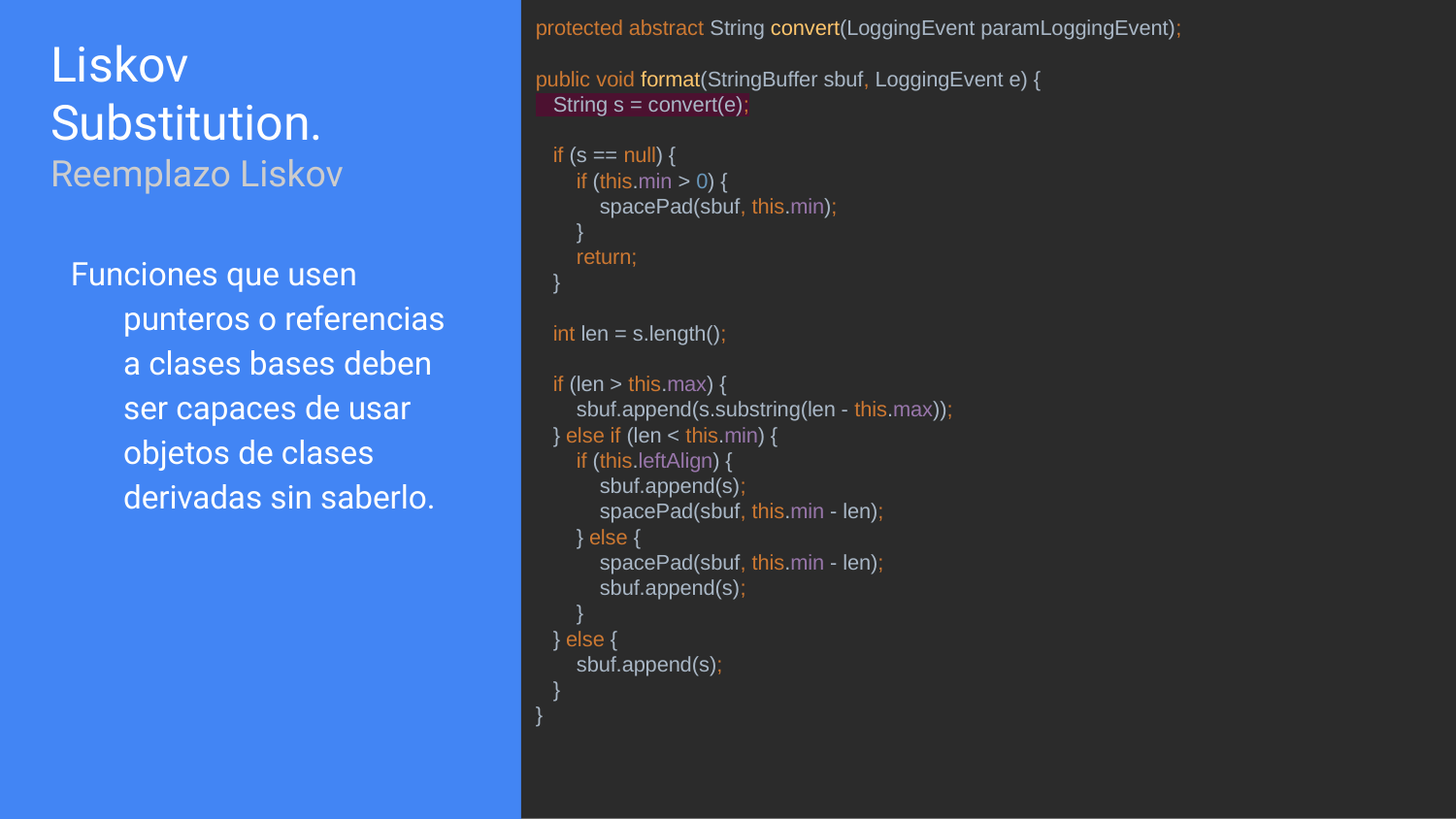

protected abstract String convert(LoggingEvent paramLoggingEvent);

public void format(StringBuffer sbuf, LoggingEvent e) {
   String s = convert(e);

   if (s == null) {
       if (this.min > 0) {
           spacePad(sbuf, this.min);
       }
       return;
   }

   int len = s.length();

   if (len > this.max) {
       sbuf.append(s.substring(len - this.max));
   } else if (len < this.min) {
       if (this.leftAlign) {
           sbuf.append(s);
           spacePad(sbuf, this.min - len);
       } else {
           spacePad(sbuf, this.min - len);
           sbuf.append(s);
       }
   } else {
       sbuf.append(s);
   }
}

# Liskov Substitution. Reemplazo Liskov
Funciones que usen punteros o referencias a clases bases deben ser capaces de usar objetos de clases derivadas sin saberlo.